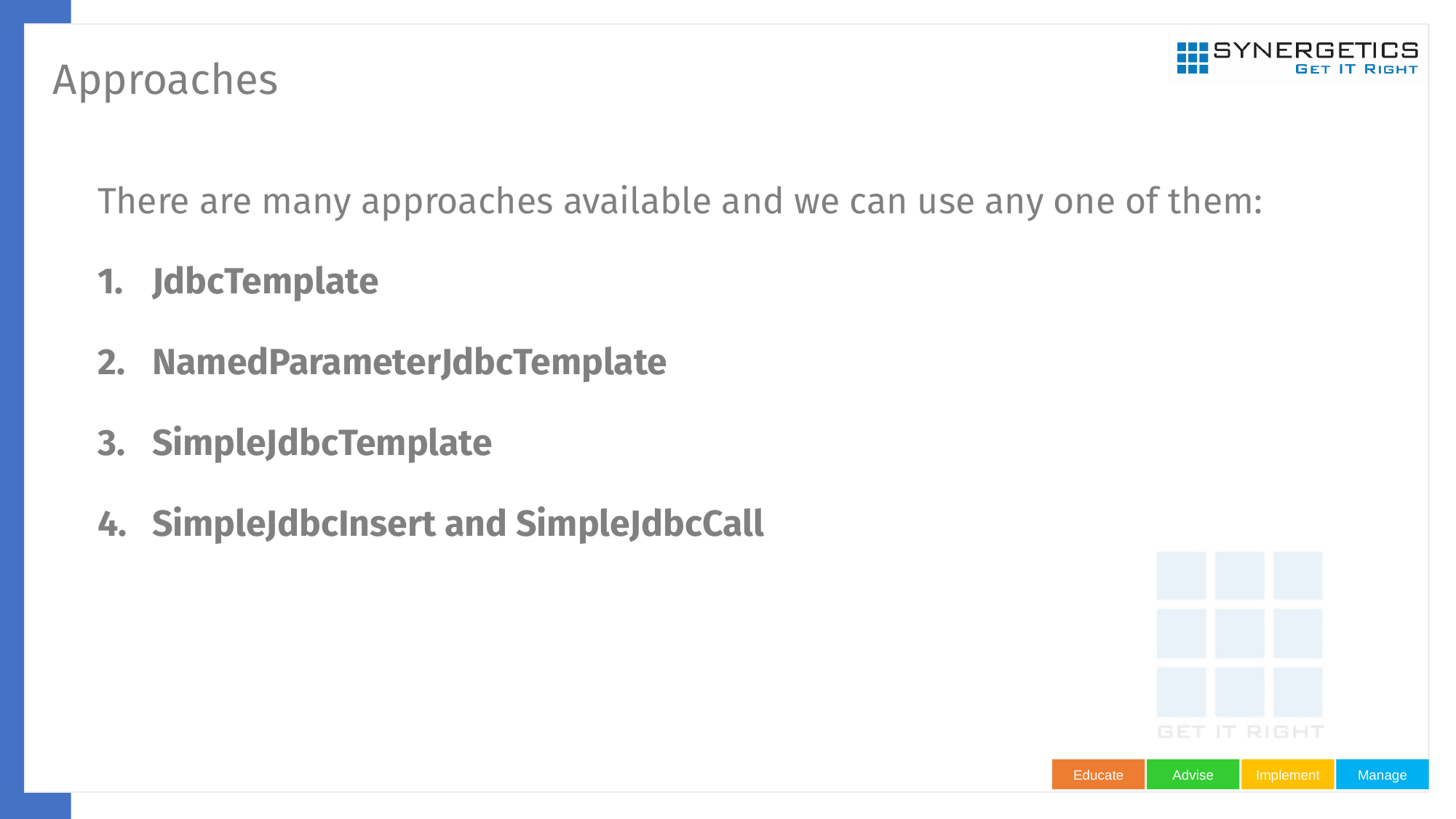

# Approaches
There are many approaches available and we can use any one of them:
JdbcTemplate
NamedParameterJdbcTemplate
SimpleJdbcTemplate
SimpleJdbcInsert and SimpleJdbcCall